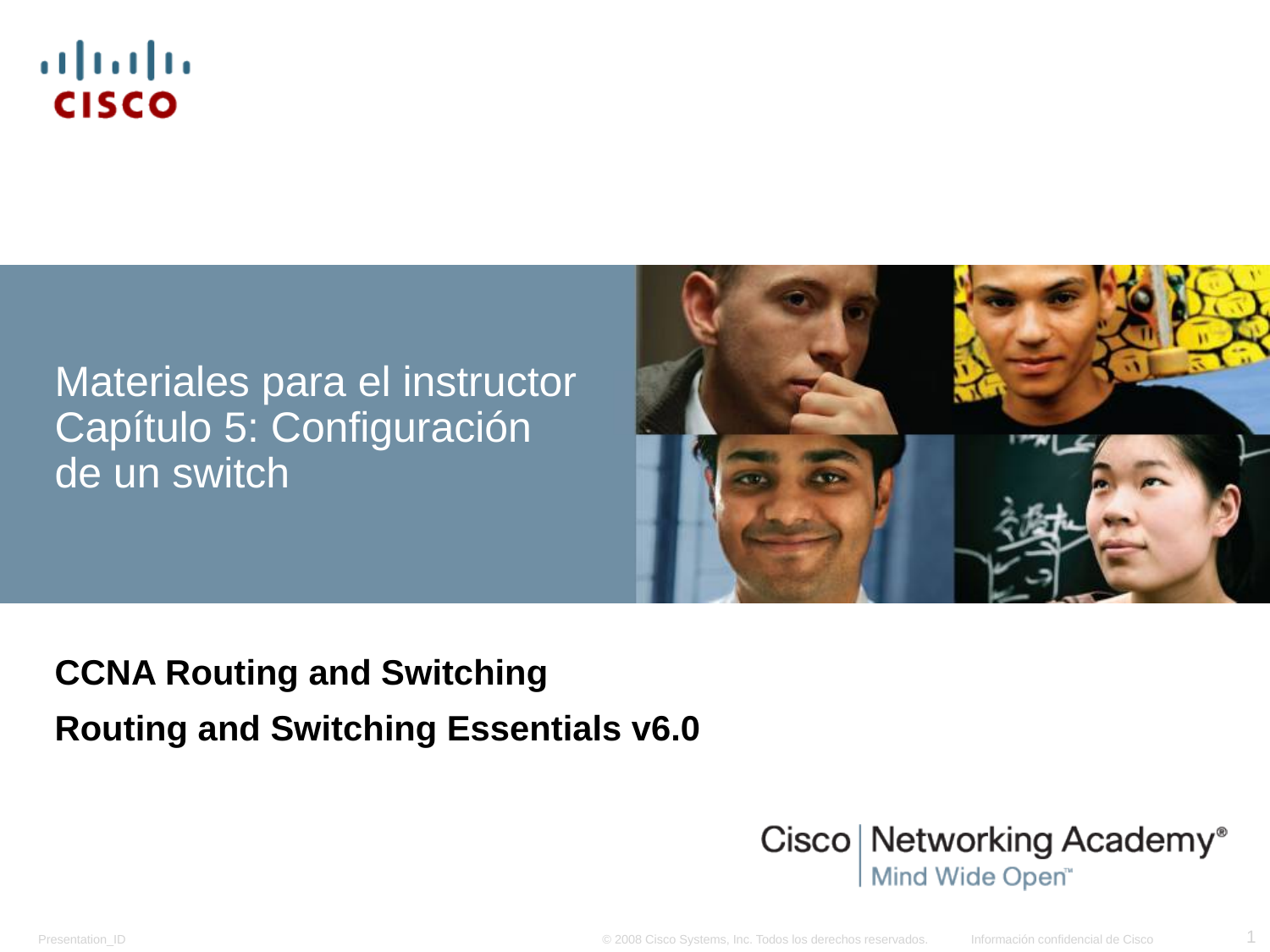

# Materiales para el instructor Capítulo 5: Configuración de un switch
CCNA Routing and Switching
Routing and Switching Essentials v6.0